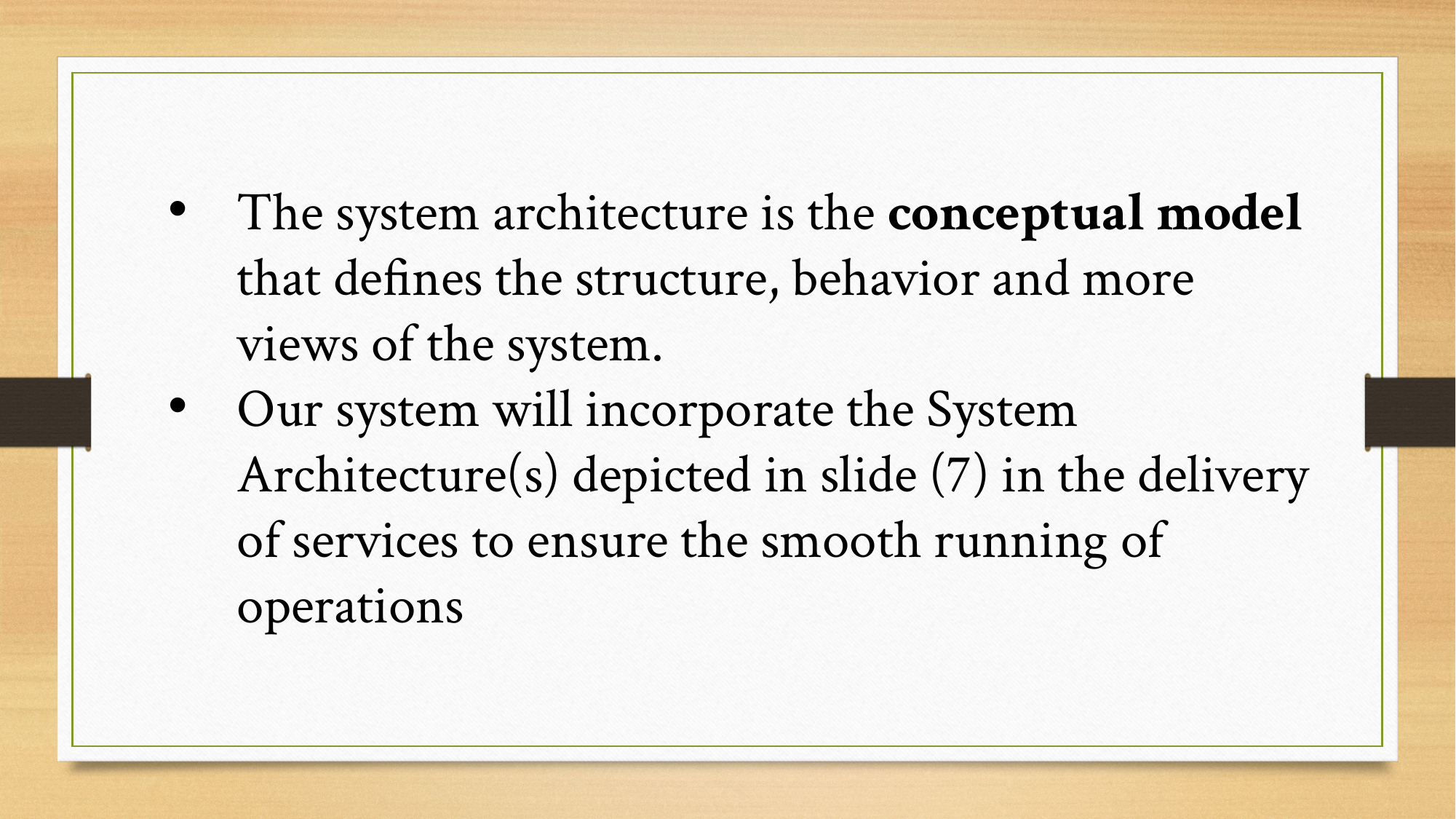

The system architecture is the conceptual model that defines the structure, behavior and more views of the system.
Our system will incorporate the System Architecture(s) depicted in slide (7) in the delivery of services to ensure the smooth running of operations